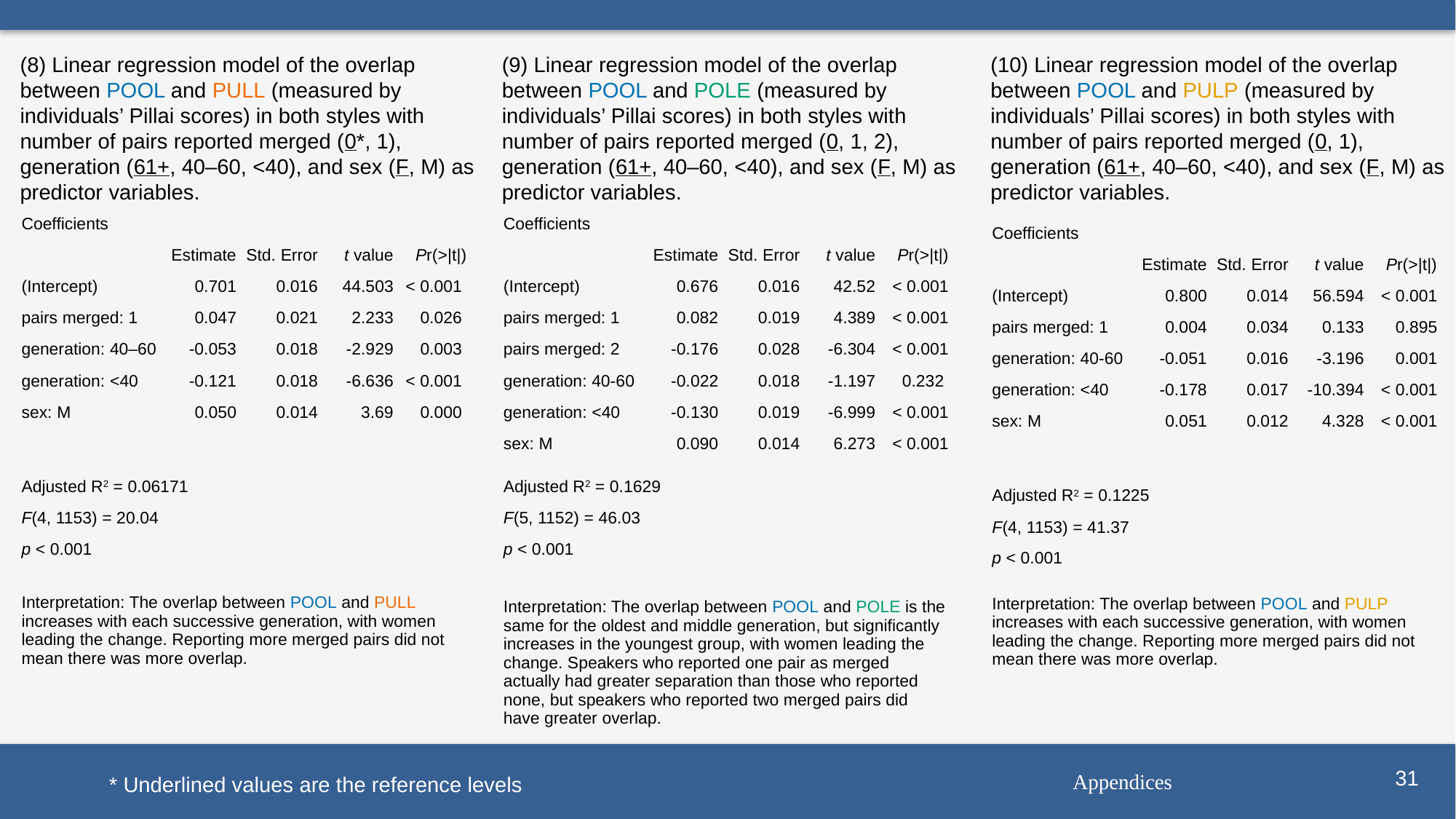

(8) Linear regression model of the overlap between pool and pull (measured by individuals’ Pillai scores) in both styles with number of pairs reported merged (0*, 1), generation (61+, 40–60, <40), and sex (F, M) as predictor variables.
(9) Linear regression model of the overlap between pool and pole (measured by individuals’ Pillai scores) in both styles with number of pairs reported merged (0, 1, 2), generation (61+, 40–60, <40), and sex (F, M) as predictor variables.
(10) Linear regression model of the overlap between pool and pulp (measured by individuals’ Pillai scores) in both styles with number of pairs reported merged (0, 1), generation (61+, 40–60, <40), and sex (F, M) as predictor variables.
| Coefficients |  |  |  |  |
| --- | --- | --- | --- | --- |
|  | Estimate | Std. Error | t value | Pr(>|t|) |
| (Intercept) | 0.701 | 0.016 | 44.503 | < 0.001 |
| pairs merged: 1 | 0.047 | 0.021 | 2.233 | 0.026 |
| generation: 40–60 | -0.053 | 0.018 | -2.929 | 0.003 |
| generation: <40 | -0.121 | 0.018 | -6.636 | < 0.001 |
| sex: M | 0.050 | 0.014 | 3.69 | 0.000 |
|  |  |  |  |  |
| Adjusted R2 = 0.06171 |  |  |  |  |
| F(4, 1153) = 20.04 |  |  |  |  |
| p < 0.001 |  |  |  |  |
| Interpretation: The overlap between pool and pull increases with each successive generation, with women leading the change. Reporting more merged pairs did not mean there was more overlap. |  |  |  |  |
| Coefficients |  |  |  |  |
| --- | --- | --- | --- | --- |
|  | Estimate | Std. Error | t value | Pr(>|t|) |
| (Intercept) | 0.676 | 0.016 | 42.52 | < 0.001 |
| pairs merged: 1 | 0.082 | 0.019 | 4.389 | < 0.001 |
| pairs merged: 2 | -0.176 | 0.028 | -6.304 | < 0.001 |
| generation: 40-60 | -0.022 | 0.018 | -1.197 | 0.232 |
| generation: <40 | -0.130 | 0.019 | -6.999 | < 0.001 |
| sex: M | 0.090 | 0.014 | 6.273 | < 0.001 |
| Adjusted R2 = 0.1629 |  |  |  |  |
| F(5, 1152) = 46.03 |  |  |  |  |
| p < 0.001 |  |  |  |  |
| Interpretation: The overlap between pool and pole is the same for the oldest and middle generation, but significantly increases in the youngest group, with women leading the change. Speakers who reported one pair as merged actually had greater separation than those who reported none, but speakers who reported two merged pairs did have greater overlap. |  |  |  |  |
| Coefficients |  |  |  |  |
| --- | --- | --- | --- | --- |
|  | Estimate | Std. Error | t value | Pr(>|t|) |
| (Intercept) | 0.800 | 0.014 | 56.594 | < 0.001 |
| pairs merged: 1 | 0.004 | 0.034 | 0.133 | 0.895 |
| generation: 40-60 | -0.051 | 0.016 | -3.196 | 0.001 |
| generation: <40 | -0.178 | 0.017 | -10.394 | < 0.001 |
| sex: M | 0.051 | 0.012 | 4.328 | < 0.001 |
|  |  |  |  |  |
| Adjusted R2 = 0.1225 |  |  |  |  |
| F(4, 1153) = 41.37 |  |  |  |  |
| p < 0.001 |  |  |  |  |
| Interpretation: The overlap between pool and pulp increases with each successive generation, with women leading the change. Reporting more merged pairs did not mean there was more overlap. |  |  |  |  |
Appendices
31
* Underlined values are the reference levels